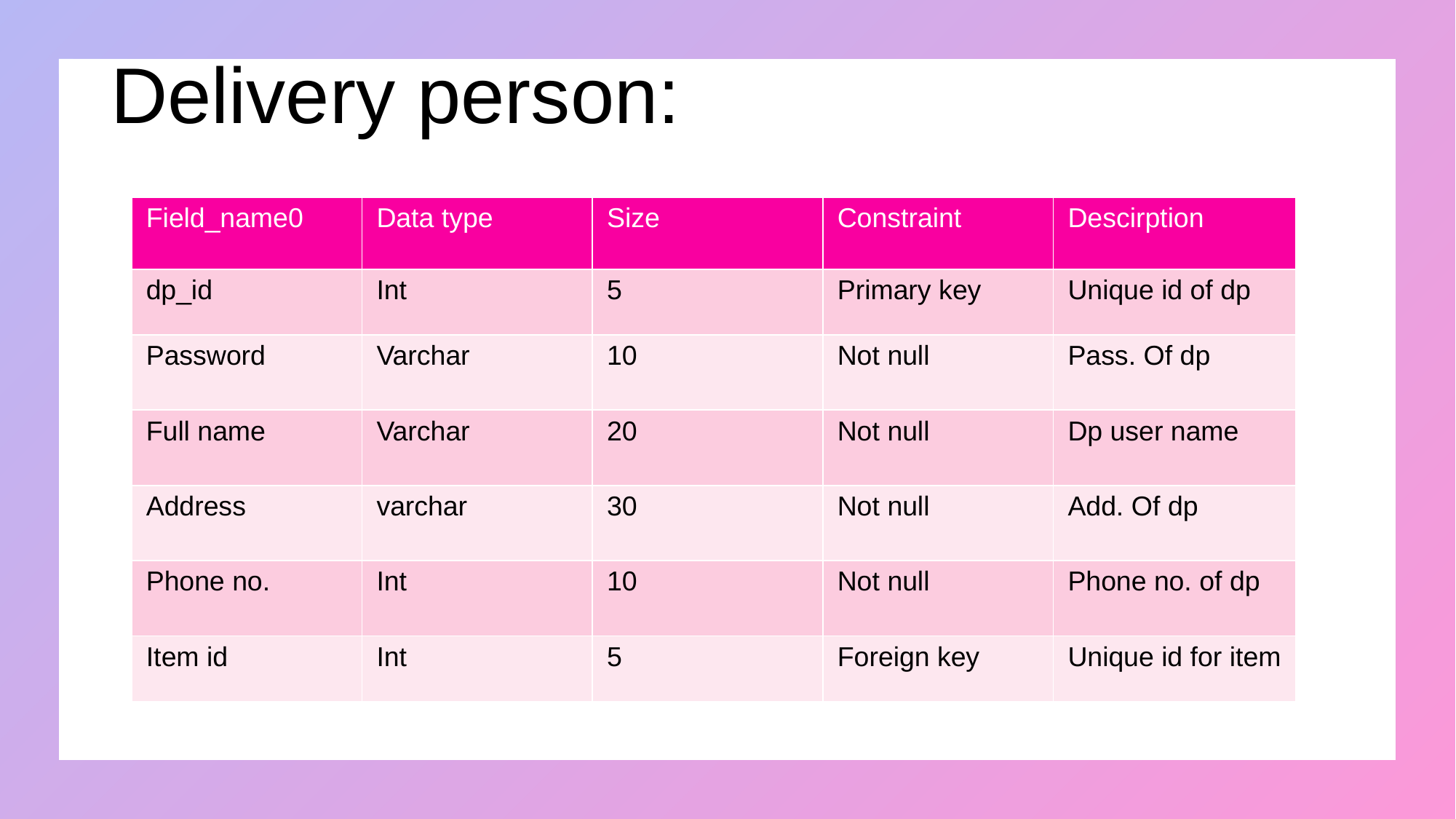

# Delivery person:
| Field\_name0 | Data type | Size | Constraint | Descirption |
| --- | --- | --- | --- | --- |
| dp\_id | Int | 5 | Primary key | Unique id of dp |
| Password | Varchar | 10 | Not null | Pass. Of dp |
| Full name | Varchar | 20 | Not null | Dp user name |
| Address | varchar | 30 | Not null | Add. Of dp |
| Phone no. | Int | 10 | Not null | Phone no. of dp |
| Item id | Int | 5 | Foreign key | Unique id for item |